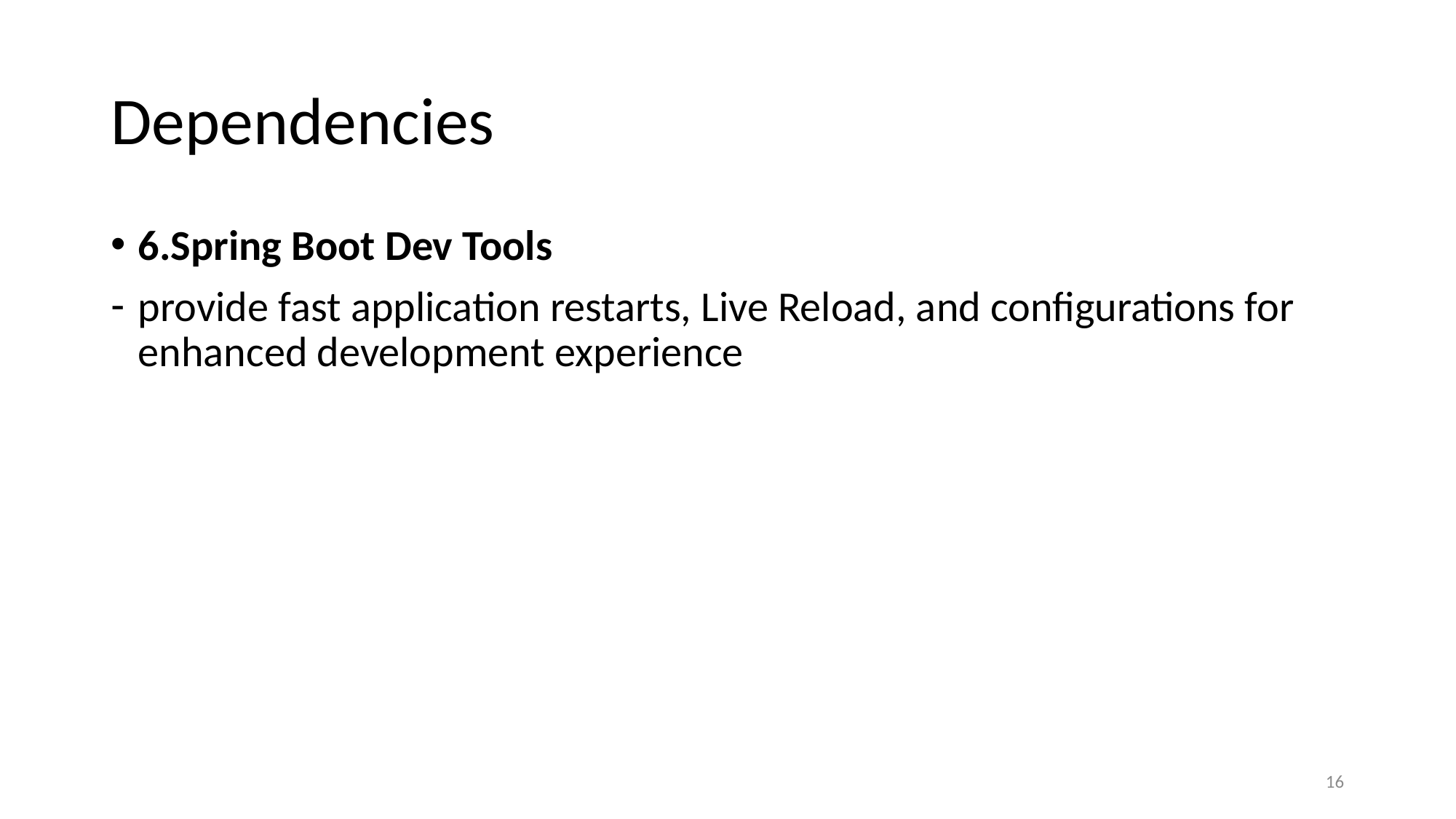

# Dependencies
6.Spring Boot Dev Tools
provide fast application restarts, Live Reload, and configurations for enhanced development experience

16